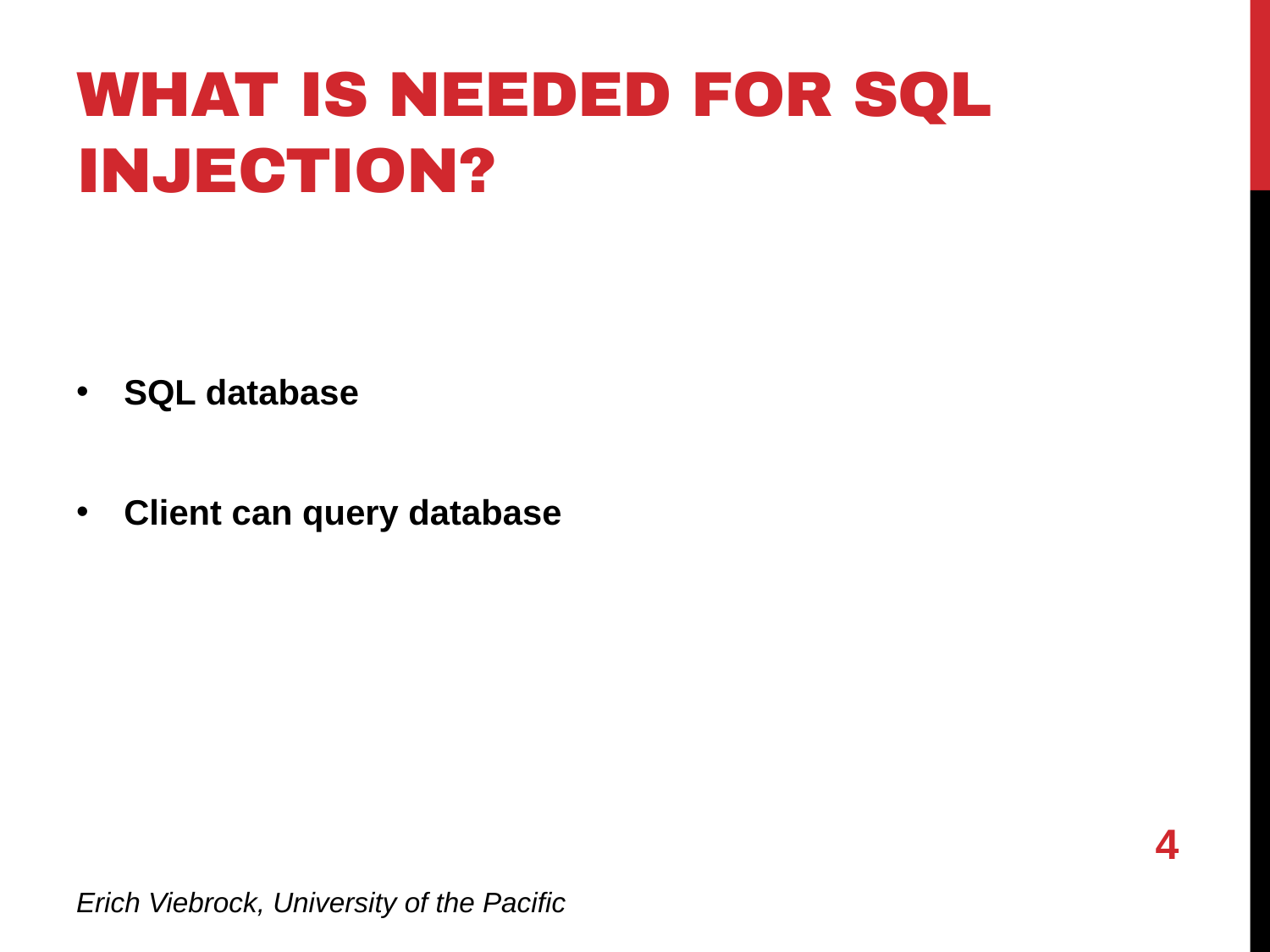

# What is needed for sql injection?

SQL database

Client can query database
4
Erich Viebrock, University of the Pacific